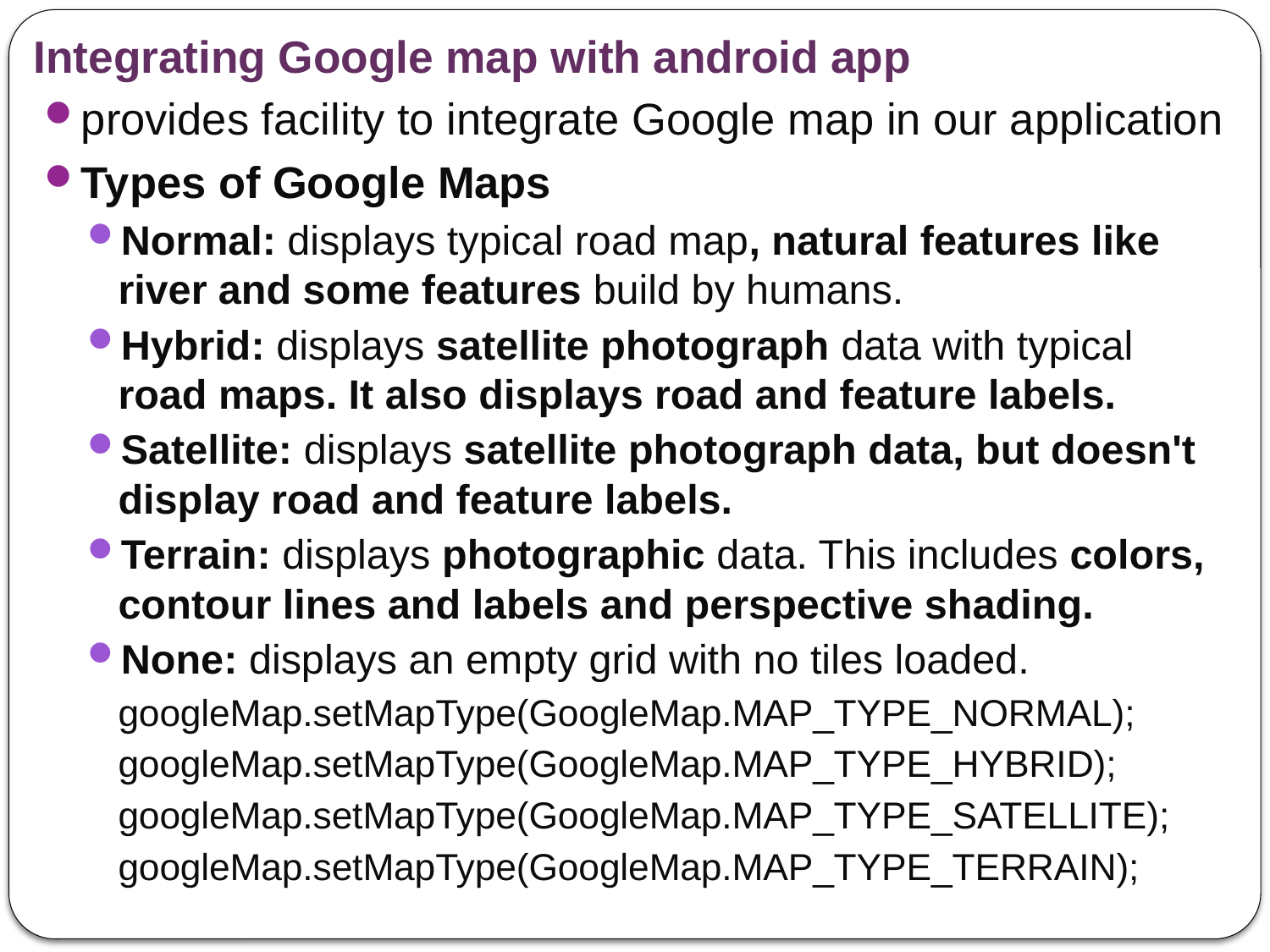

# Integrating Google map with android app
provides facility to integrate Google map in our application
Types of Google Maps
Normal: displays typical road map, natural features like river and some features build by humans.
Hybrid: displays satellite photograph data with typical road maps. It also displays road and feature labels.
Satellite: displays satellite photograph data, but doesn't display road and feature labels.
Terrain: displays photographic data. This includes colors, contour lines and labels and perspective shading.
None: displays an empty grid with no tiles loaded.
googleMap.setMapType(GoogleMap.MAP_TYPE_NORMAL);
googleMap.setMapType(GoogleMap.MAP_TYPE_HYBRID);
googleMap.setMapType(GoogleMap.MAP_TYPE_SATELLITE);
googleMap.setMapType(GoogleMap.MAP_TYPE_TERRAIN);